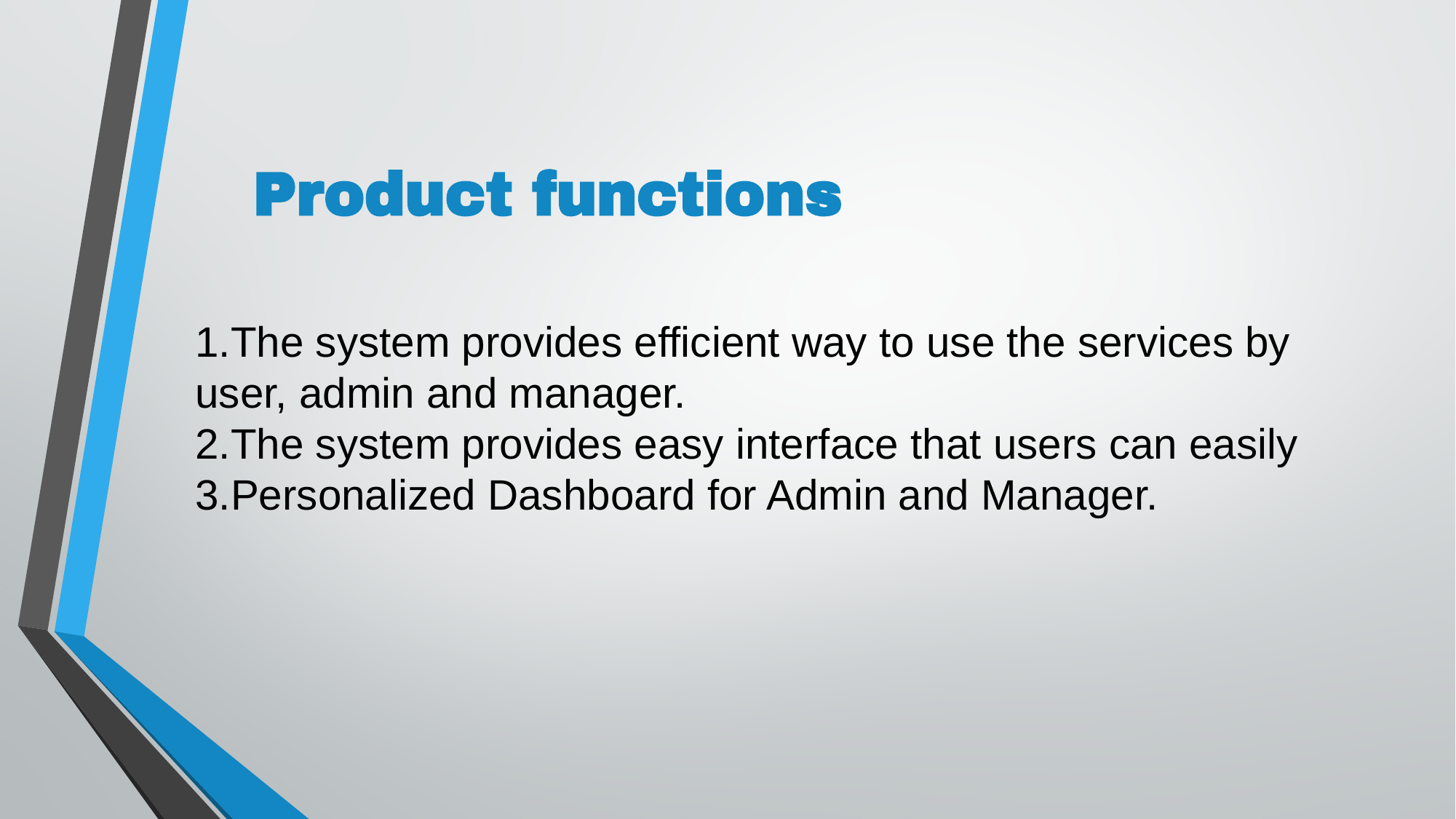

# Product functions
1.The system provides efficient way to use the services by user, admin and manager.
2.The system provides easy interface that users can easily
3.Personalized Dashboard for Admin and Manager.